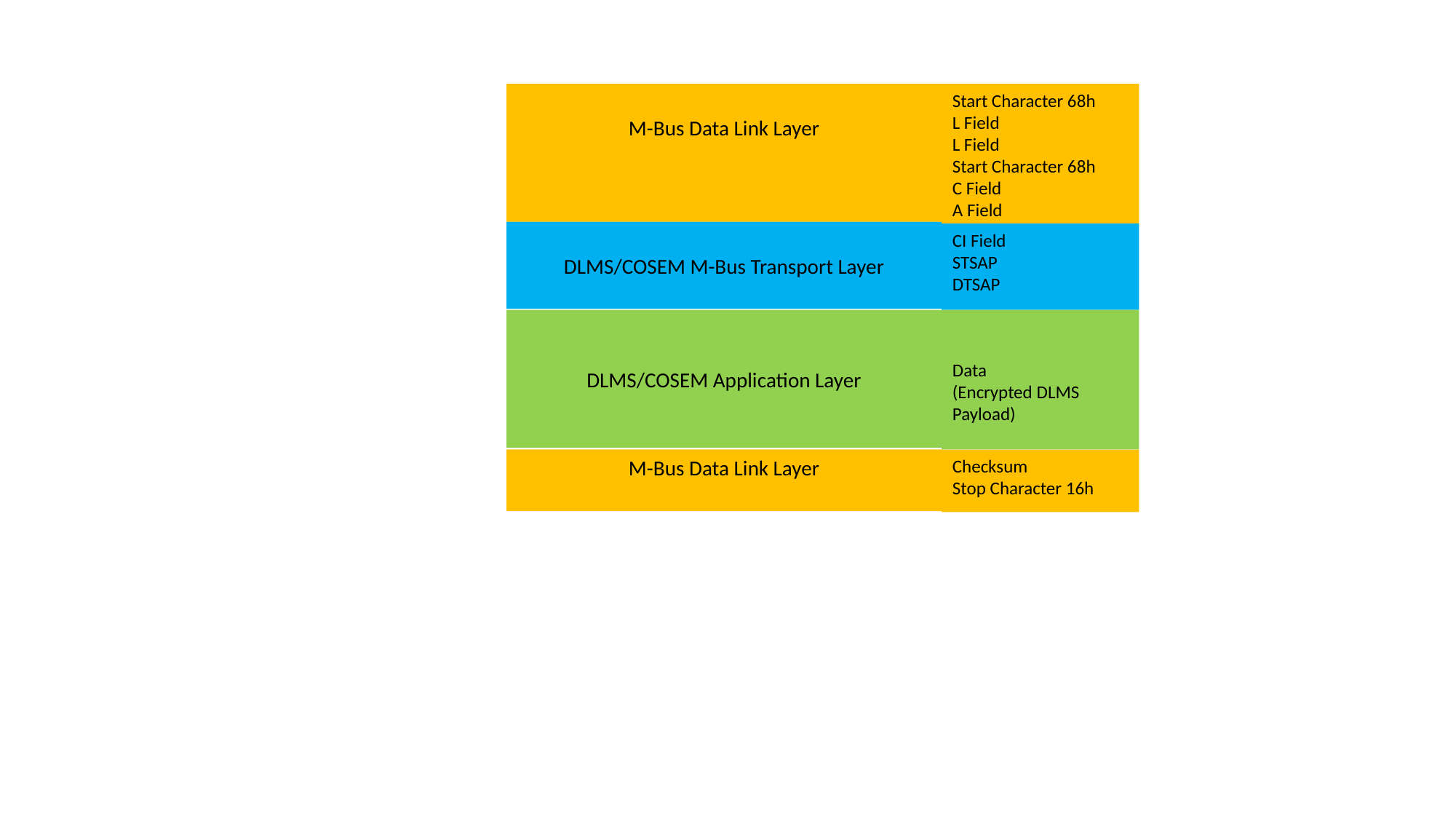

M-Bus Data Link Layer

Start Character 68h
L Field
L Field
Start Character 68h
C Field
A Field

DLMS/COSEM M-Bus Transport Layer

CI Field
STSAP
DTSAP

Data
(Encrypted DLMS Payload)

DLMS/COSEM Application Layer

M-Bus Data Link Layer

Checksum
Stop Character 16h